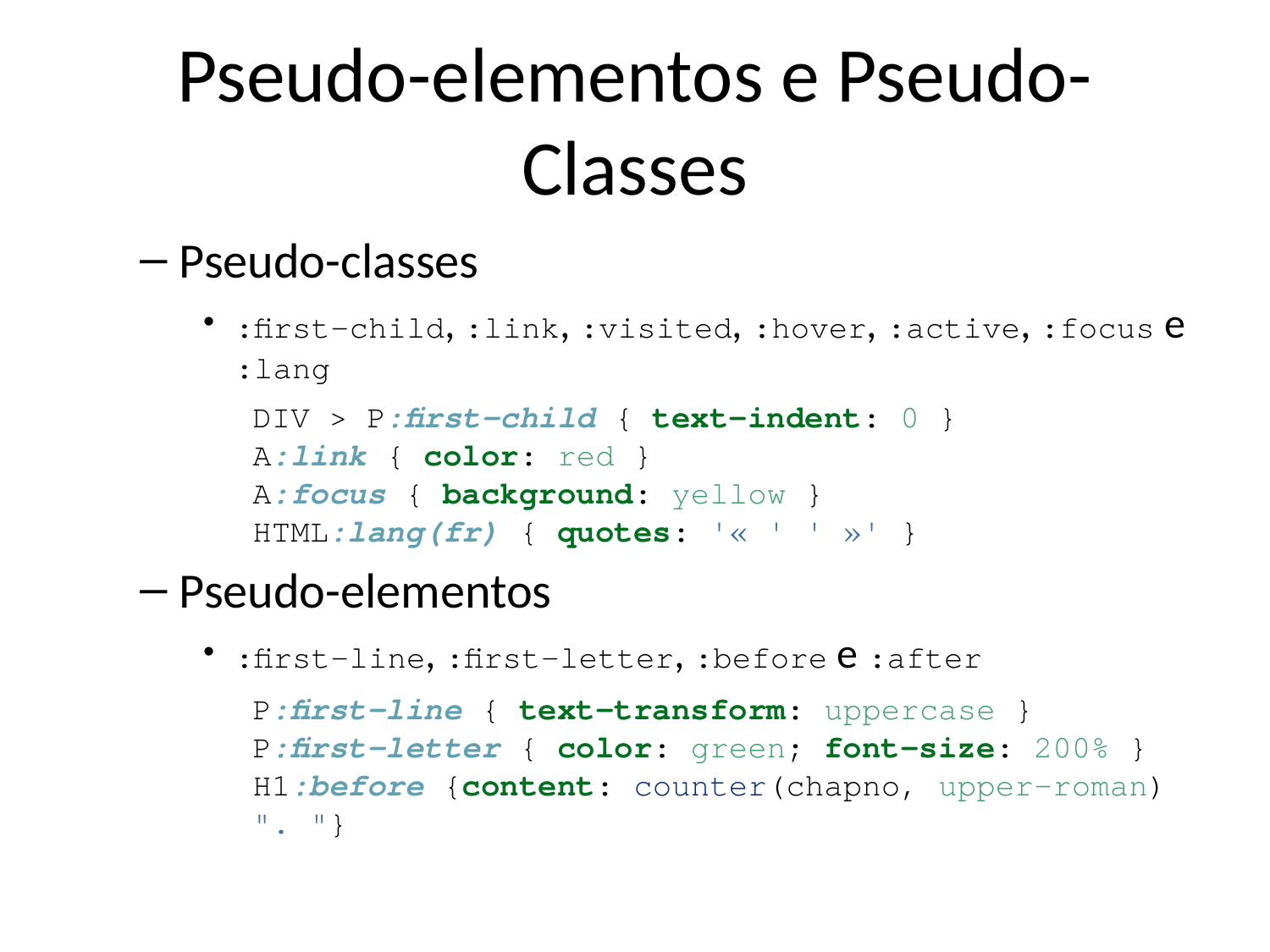

# Pseudo-elementos e Pseudo-Classes
Pseudo-classes
:first-child, :link, :visited, :hover, :active, :focus e :lang
DIV > P:first-child { text-indent: 0 }
A:link { color: red }
A:focus { background: yellow }
HTML:lang(fr) { quotes: '« ' ' »' }
Pseudo-elementos
:first-line, :first-letter, :before e :after
P:first-line { text-transform: uppercase }
P:first-letter { color: green; font-size: 200% }
H1:before {content: counter(chapno, upper-roman) ". "}